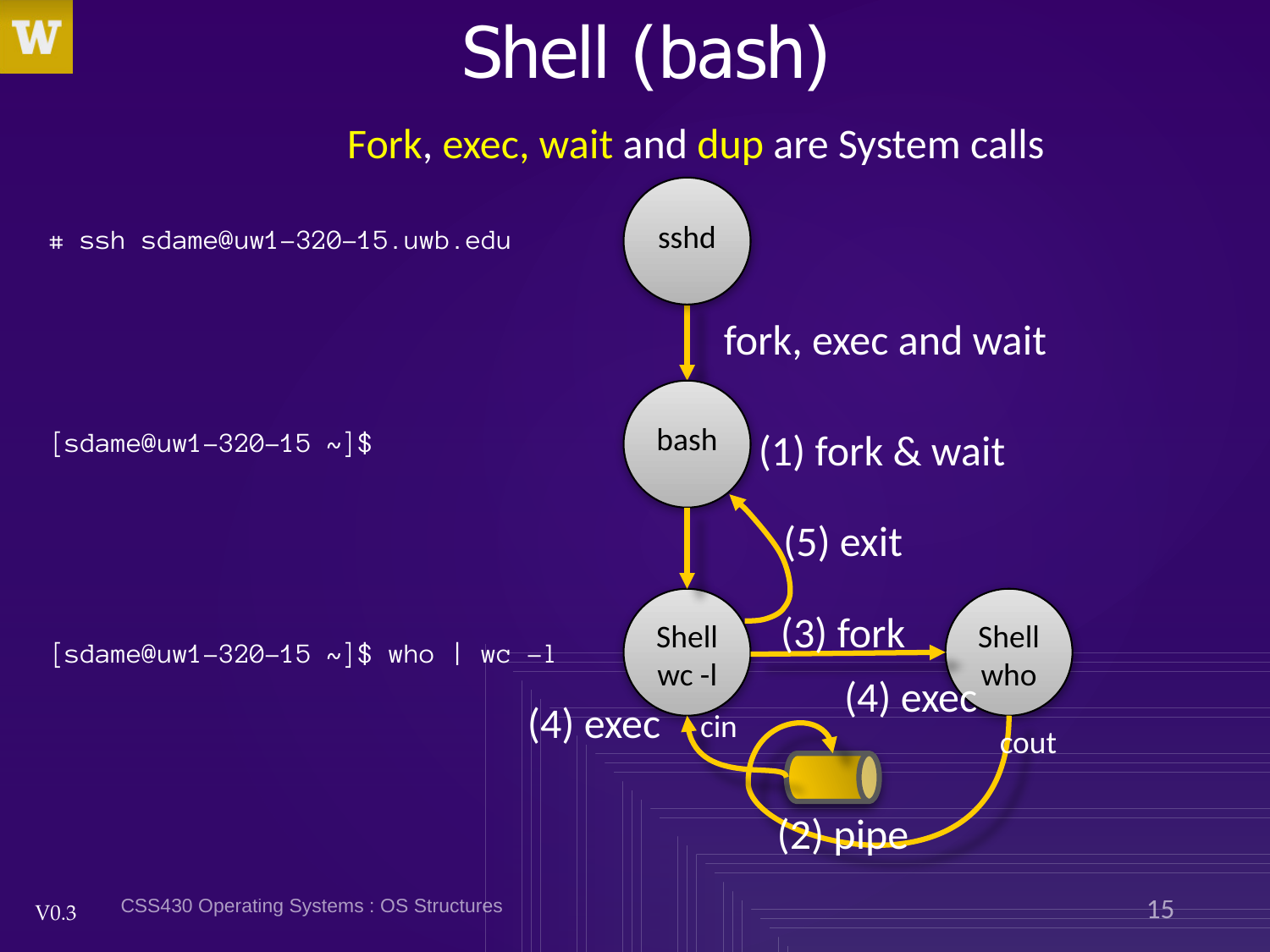

# Shell (bash)
Fork, exec, wait and dup are System calls

sshd
# ssh sdame@uw1-320-15.uwb.edu
fork, exec and wait

bash
(1) fork & wait
[sdame@uw1-320-15 ~]$
(5) exit

Shell
wc -l

Shell
who
(3) fork
[sdame@uw1-320-15 ~]$ who | wc -l
(4) exec
(4) exec
cin
cout

(2) pipe
CSS430 Operating Systems : OS Structures
15